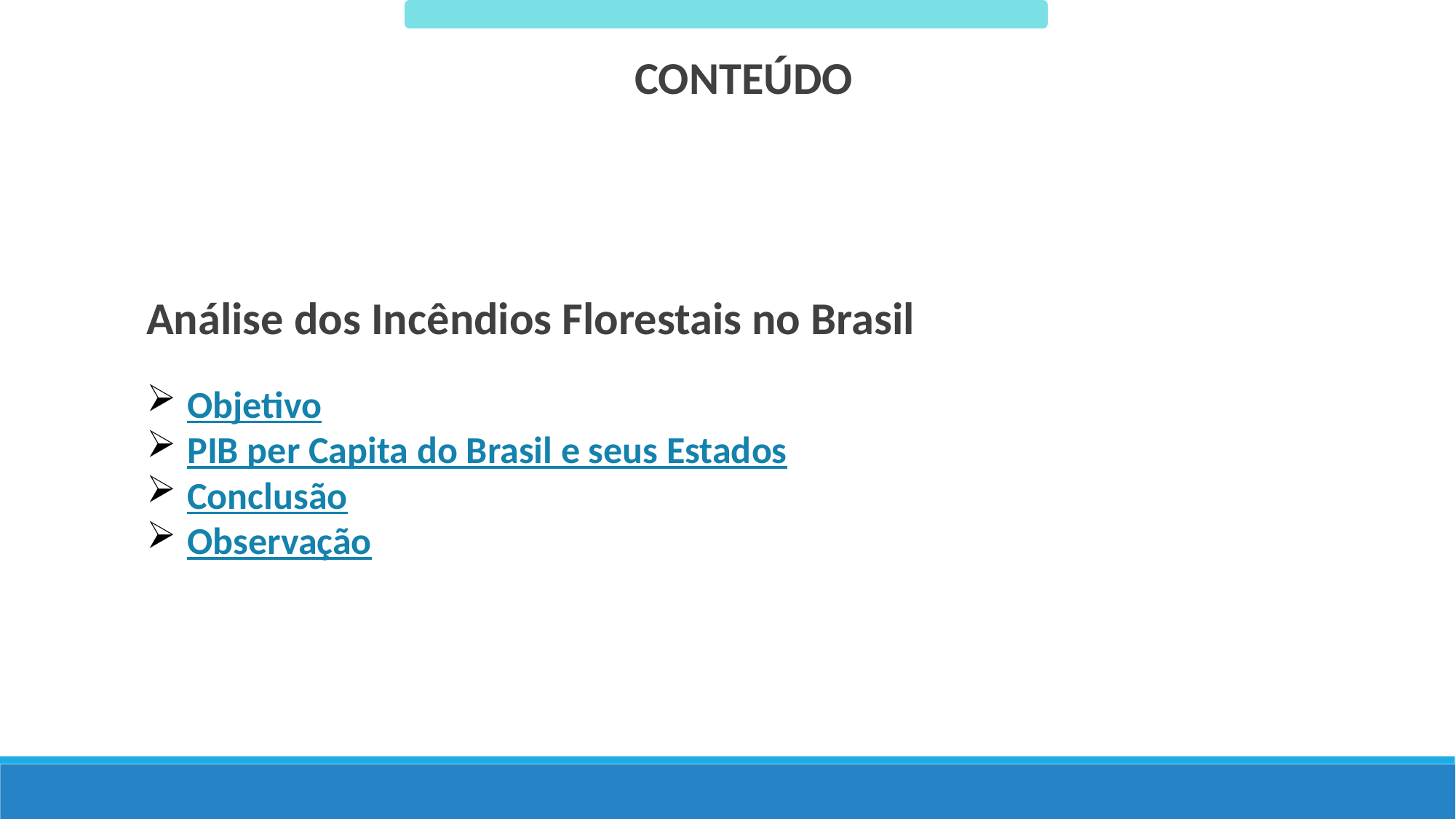

CONTEÚDO
Análise dos Incêndios Florestais no Brasil

Objetivo
PIB per Capita do Brasil e seus Estados
Conclusão
Observação